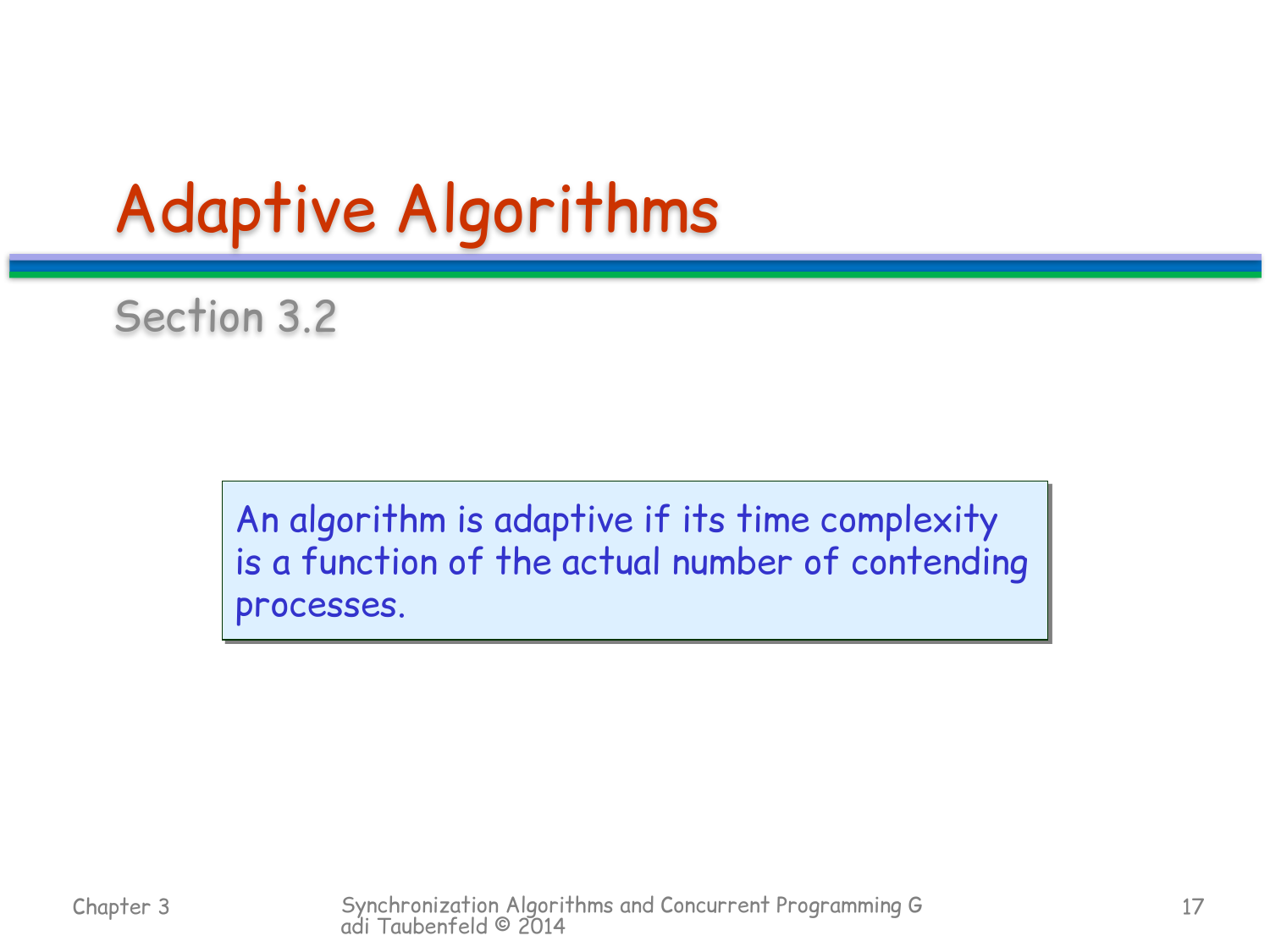

# Adaptive Algorithms
Section 3.2
An algorithm is adaptive if its time complexity is a function of the actual number of contending processes.
Synchronization Algorithms and Concurrent Programming Gadi Taubenfeld © 2014
Chapter 3